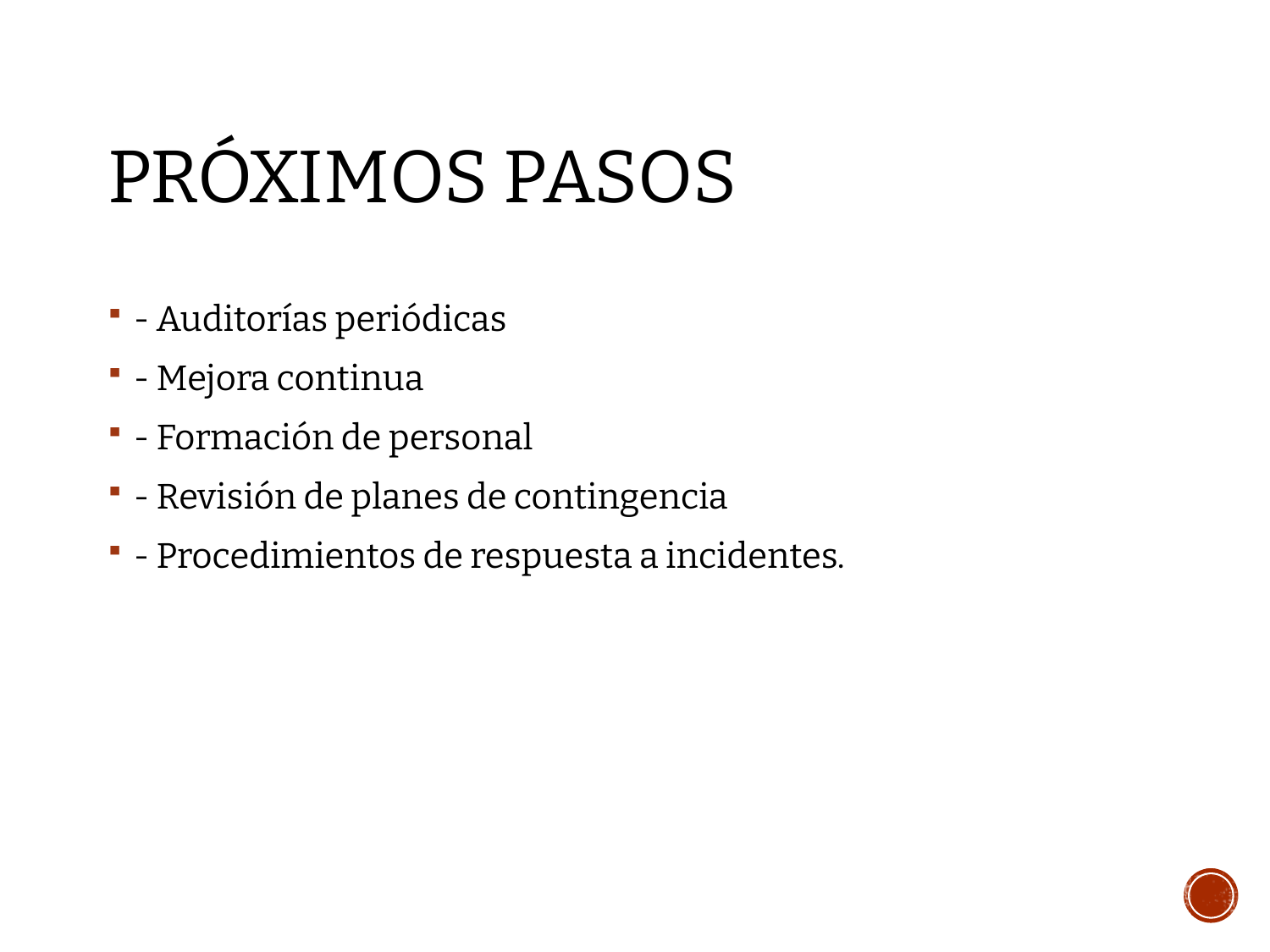

# Próximos Pasos
- Auditorías periódicas
- Mejora continua
- Formación de personal
- Revisión de planes de contingencia
- Procedimientos de respuesta a incidentes.